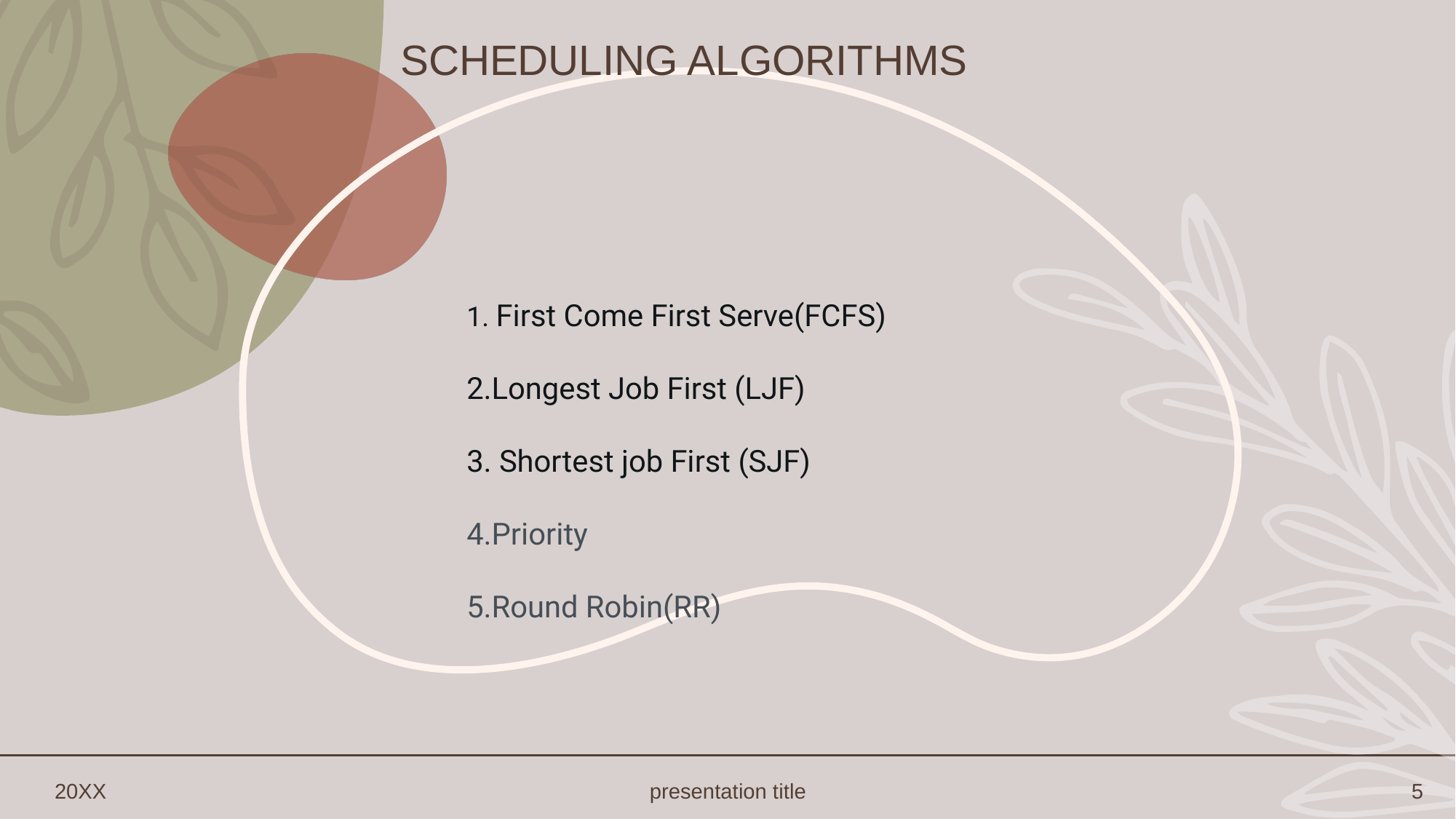

# SCHEDULING ALGORITHMS

1. First Come First Serve(FCFS)

2.Longest Job First (LJF)

3. Shortest job First (SJF)

4.Priority

5.Round Robin(RR)
20XX
presentation title
5